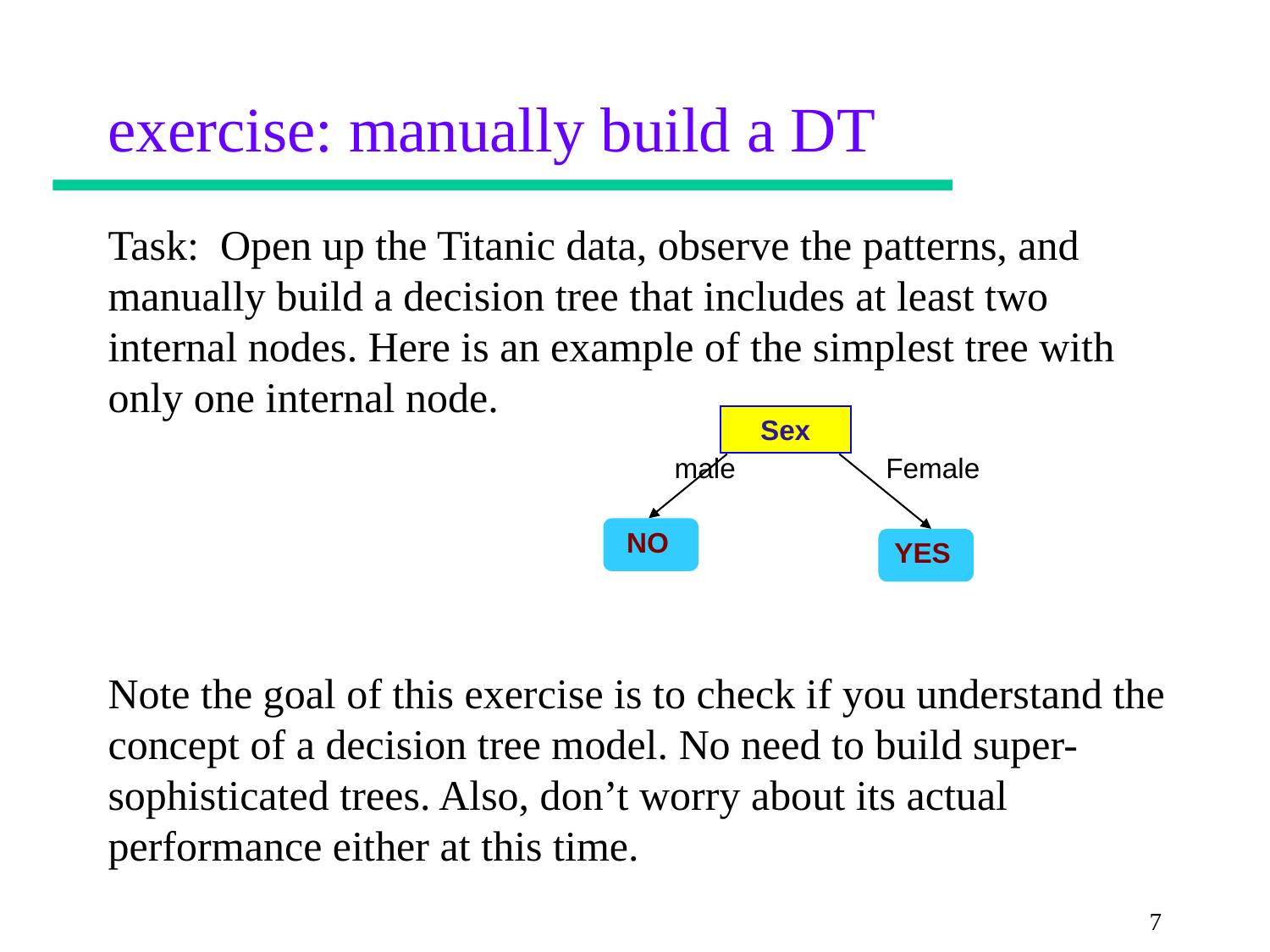

# exercise: manually build a DT
Task:  Open up the Titanic data, observe the patterns, and manually build a decision tree that includes at least two internal nodes. Here is an example of the simplest tree with only one internal node.

Note the goal of this exercise is to check if you understand the concept of a decision tree model. No need to build super-sophisticated trees. Also, don’t worry about its actual performance either at this time.
Sex
male
Female

NO

YES
7